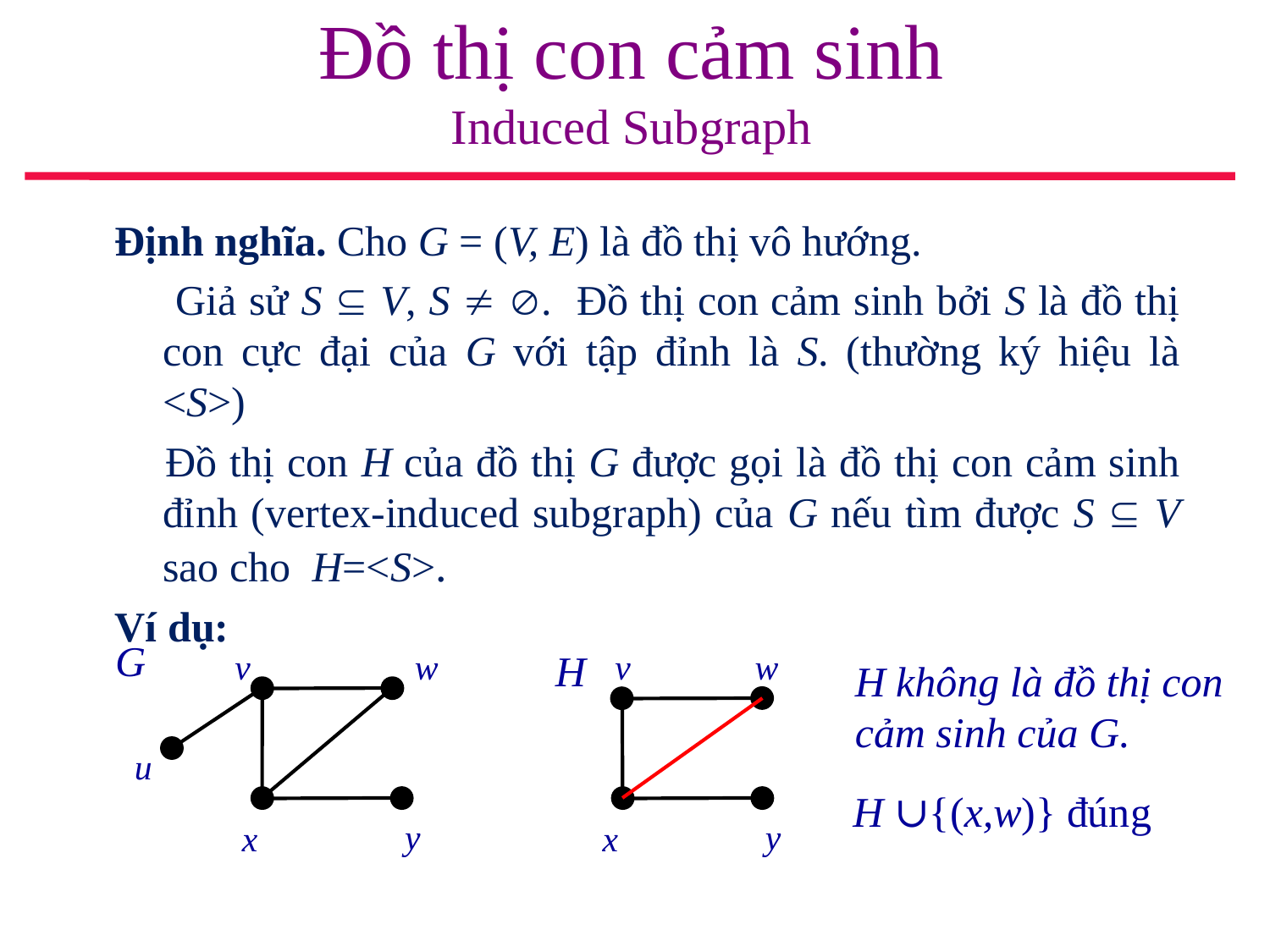

# Đồ thị con cảm sinh Induced Subgraph
Định nghĩa. Cho G = (V, E) là đồ thị vô hướng.
     Giả sử S ⊆ V, S ≠ ∅.  Đồ thị con cảm sinh bởi S là đồ thị con cực đại của G với tập đỉnh là S. (thường ký hiệu là <S>)
    Đồ thị con H của đồ thị G được gọi là đồ thị con cảm sinh đỉnh (vertex-induced subgraph) của G nếu tìm được S ⊆ V sao cho  H=<S>.
Ví dụ:
G
v
w

u

y
x
H
v
w

y
x
H không là đồ thị con cảm sinh của G.

H ∪{(x,w)} đúng